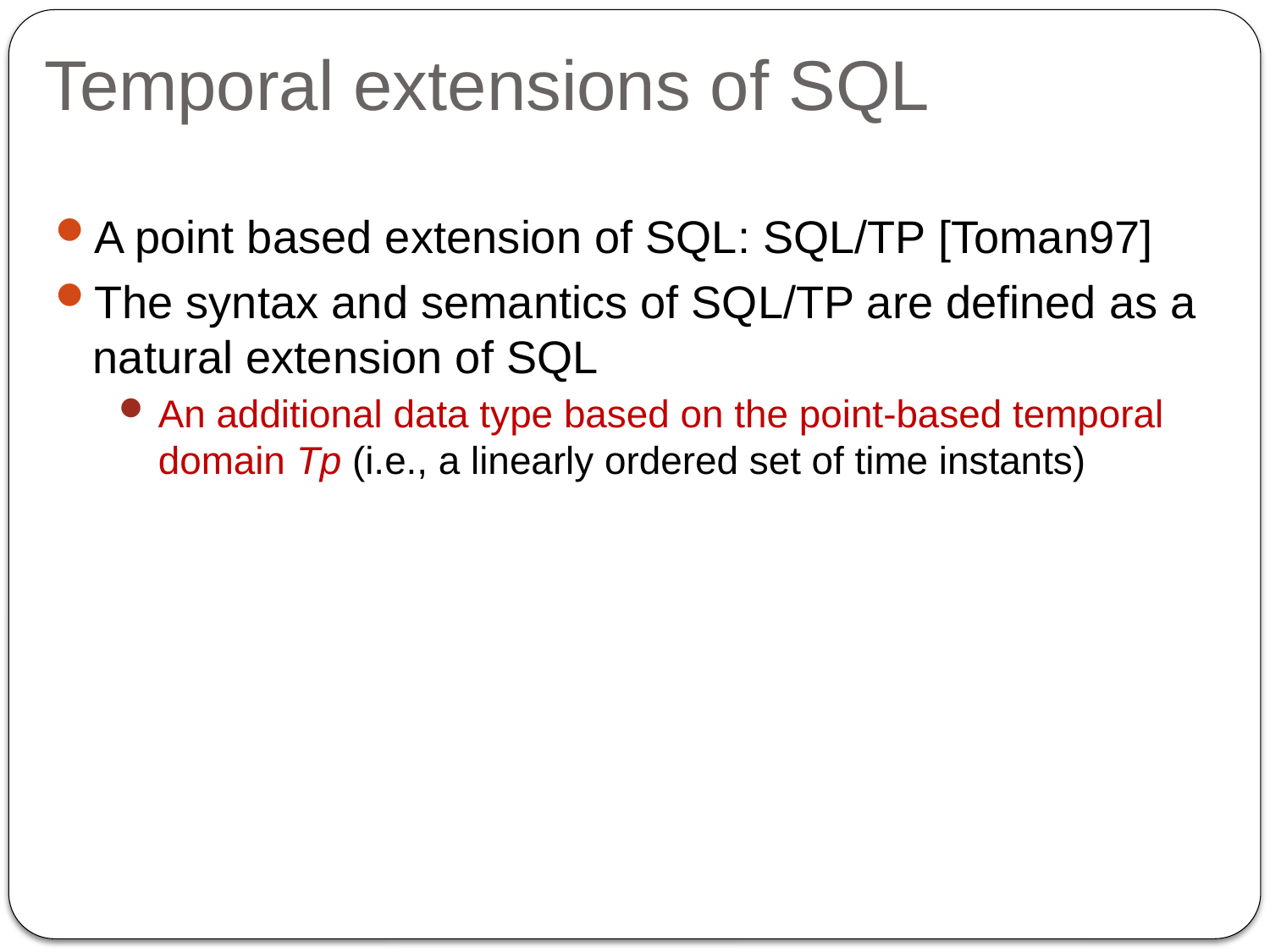

# Temporal extensions of SQL
A point based extension of SQL: SQL/TP [Toman97]
The syntax and semantics of SQL/TP are defined as a natural extension of SQL
An additional data type based on the point-based temporal domain Tp (i.e., a linearly ordered set of time instants)